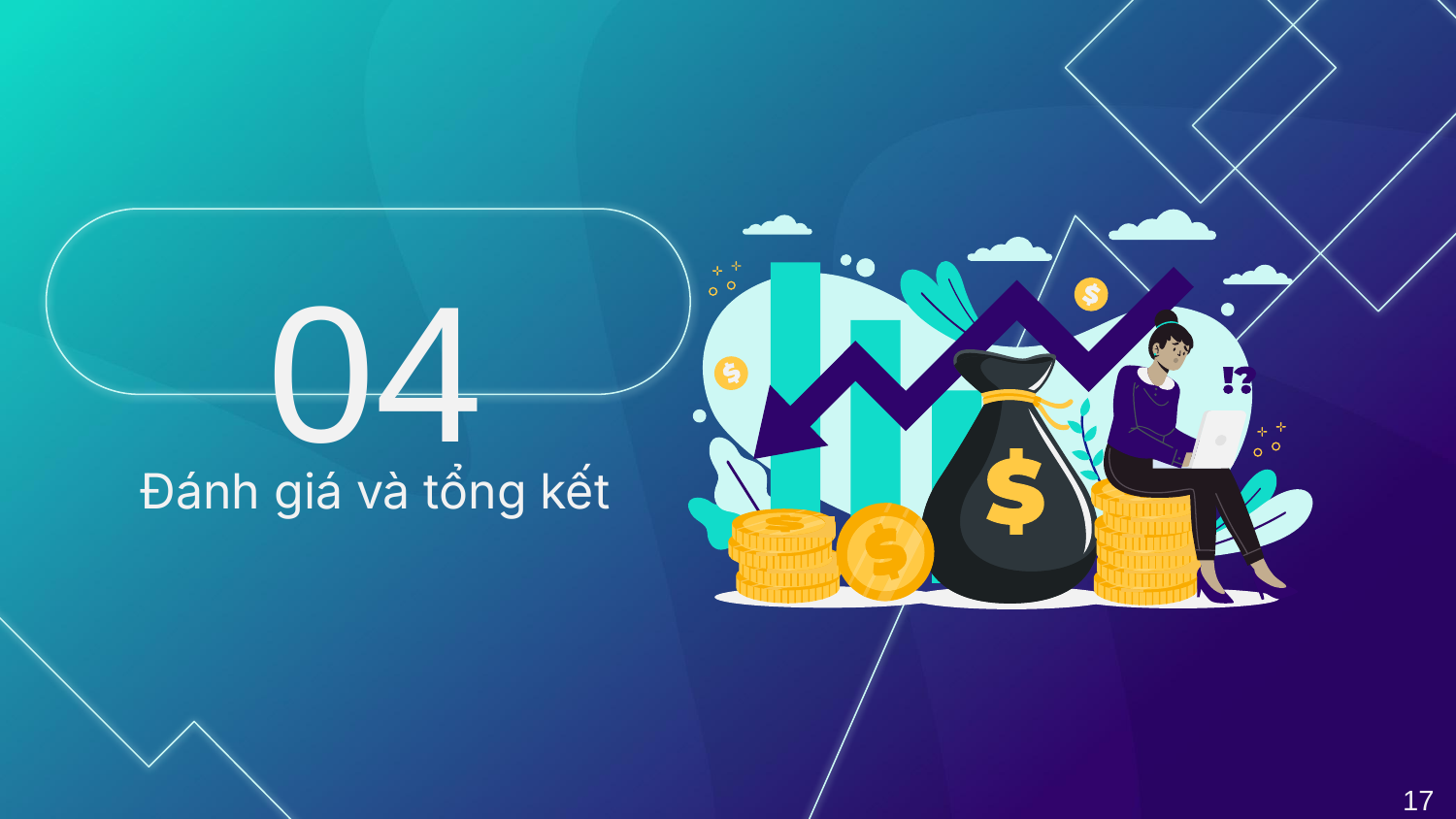

# 04
Đánh giá và tổng kết
17